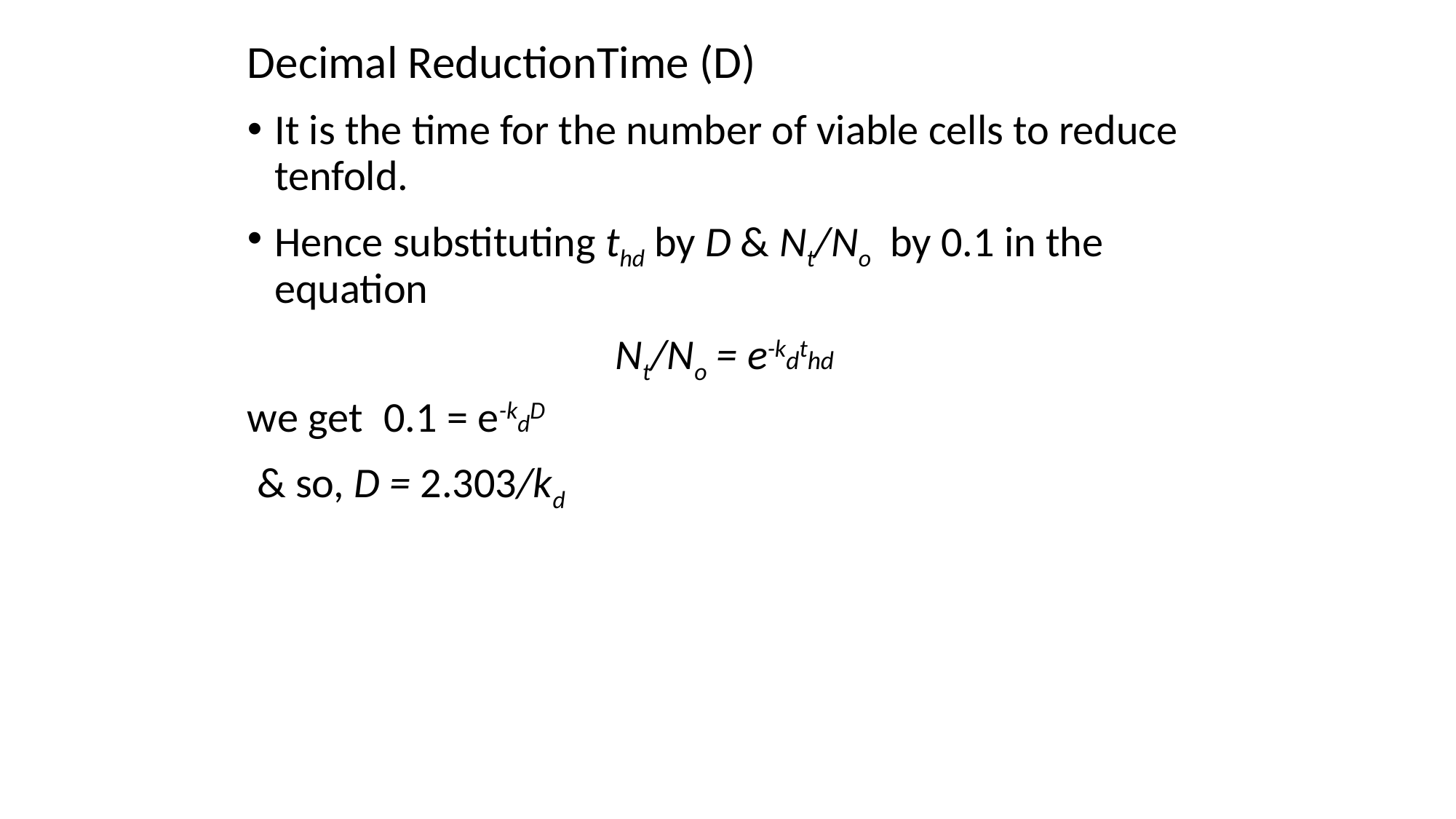

# Decimal ReductionTime (D)
It is the time for the number of viable cells to reduce tenfold.
Hence substituting thd by D & Nt/No  by 0.1 in the equation
Nt/No = e-kdthd
we get 	0.1 = e-kdD
 & so, D = 2.303/kd